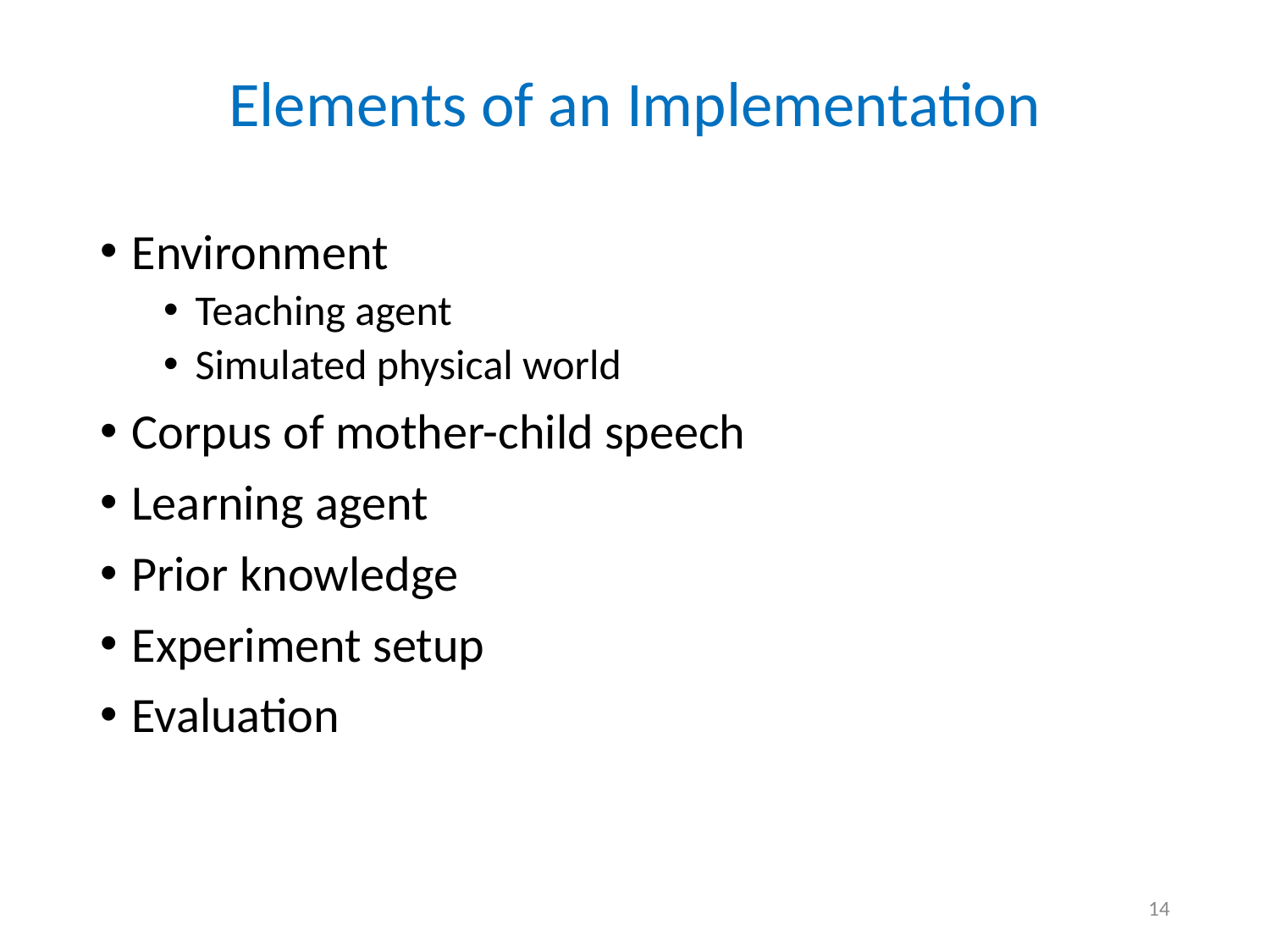

# Elements of an Implementation
Environment
Teaching agent
Simulated physical world
Corpus of mother-child speech
Learning agent
Prior knowledge
Experiment setup
Evaluation
14